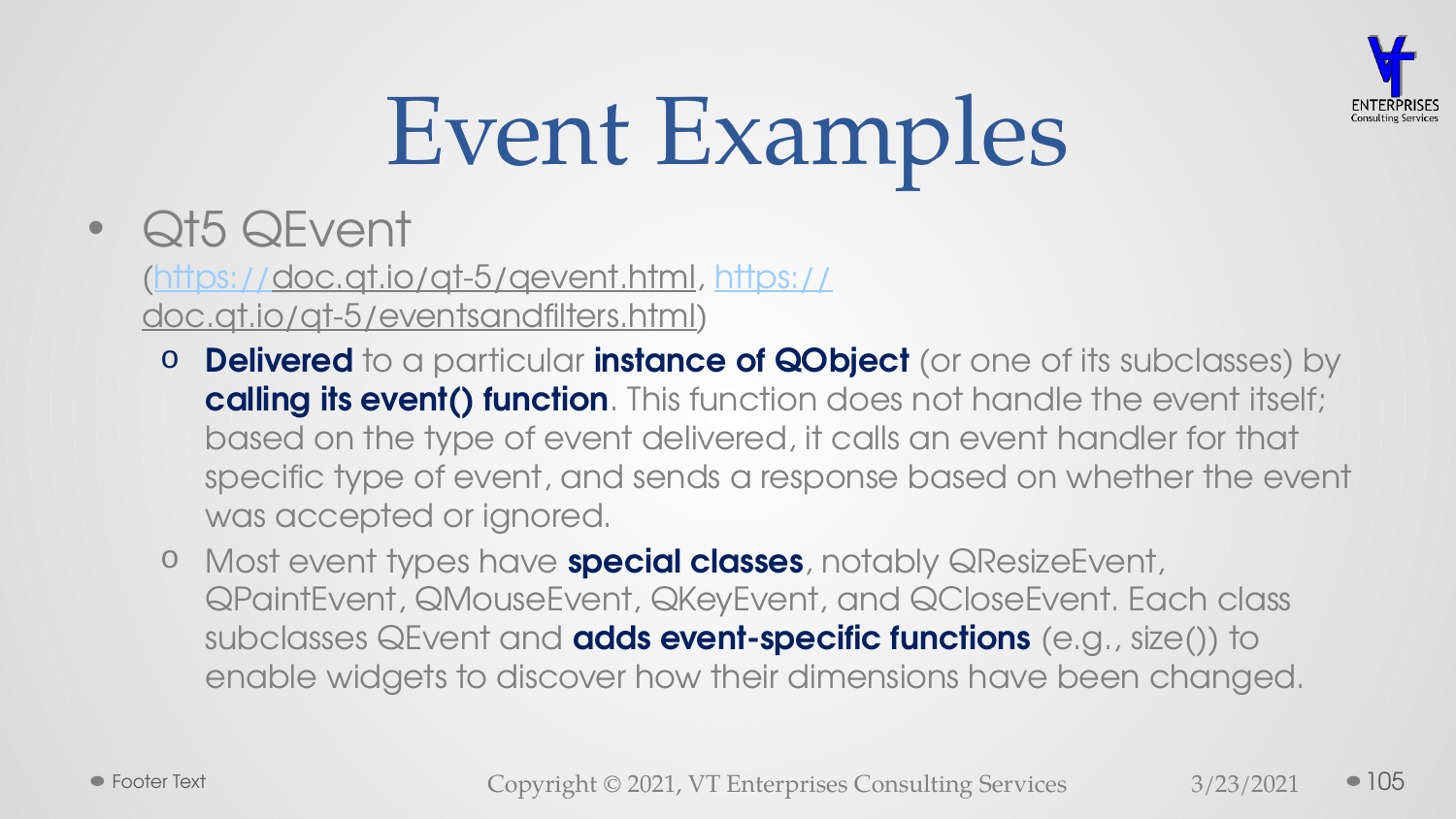

# Event Examples
Qt5 QEvent
(https://doc.qt.io/qt-5/qevent.html, https://doc.qt.io/qt-5/eventsandfilters.html)
Delivered to a particular instance of QObject (or one of its subclasses) by calling its event() function. This function does not handle the event itself; based on the type of event delivered, it calls an event handler for that specific type of event, and sends a response based on whether the event was accepted or ignored.
Most event types have special classes, notably QResizeEvent, QPaintEvent, QMouseEvent, QKeyEvent, and QCloseEvent. Each class subclasses QEvent and adds event-specific functions (e.g., size()) to enable widgets to discover how their dimensions have been changed.

Footer Text
105
3/23/2021